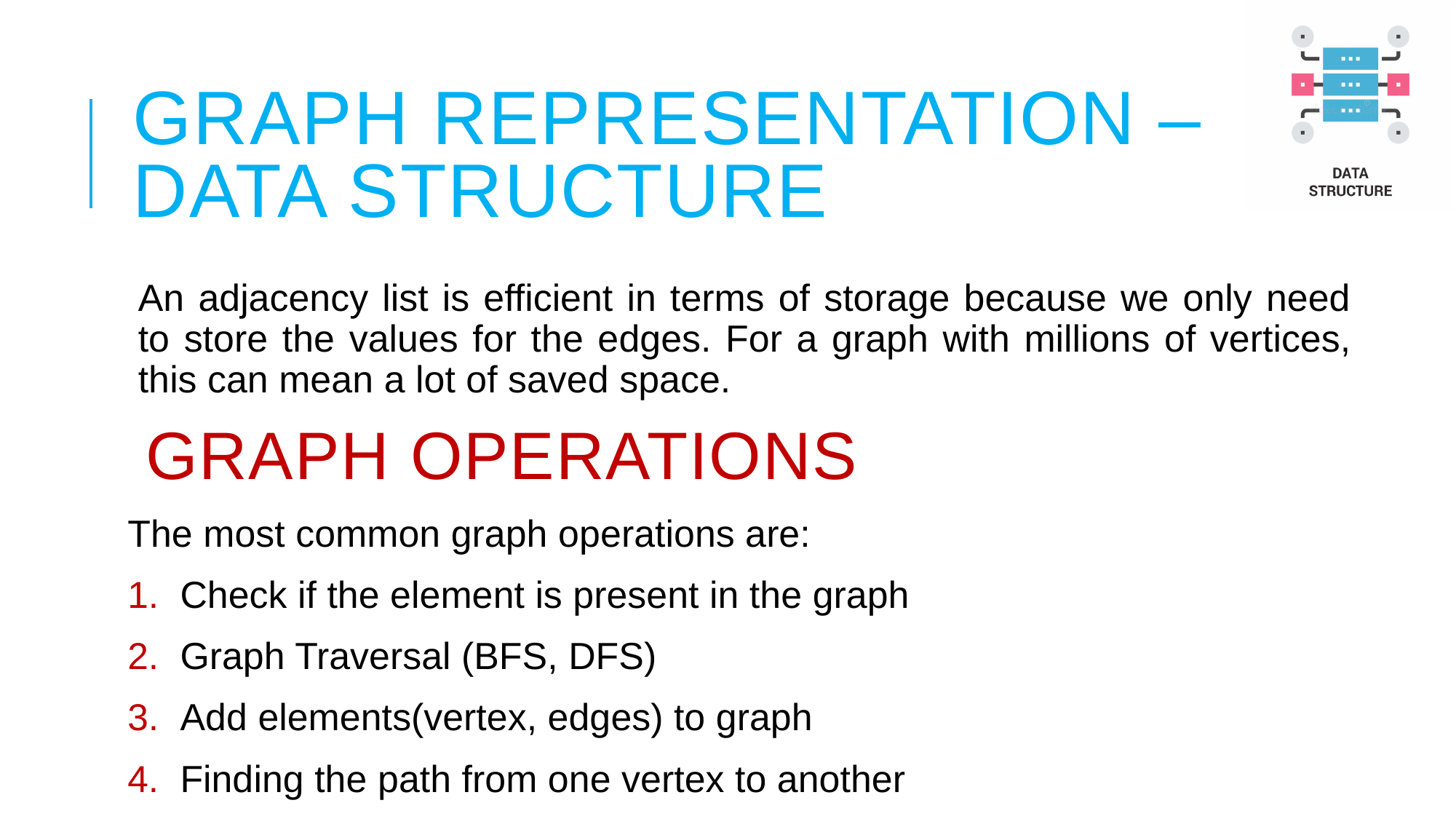

# GRAPH REPRESENTATION – DATA STRUCTURE
An adjacency list is efficient in terms of storage because we only need to store the values for the edges. For a graph with millions of vertices, this can mean a lot of saved space.
Graph Operations
The most common graph operations are:
Check if the element is present in the graph
Graph Traversal (BFS, DFS)
Add elements(vertex, edges) to graph
Finding the path from one vertex to another